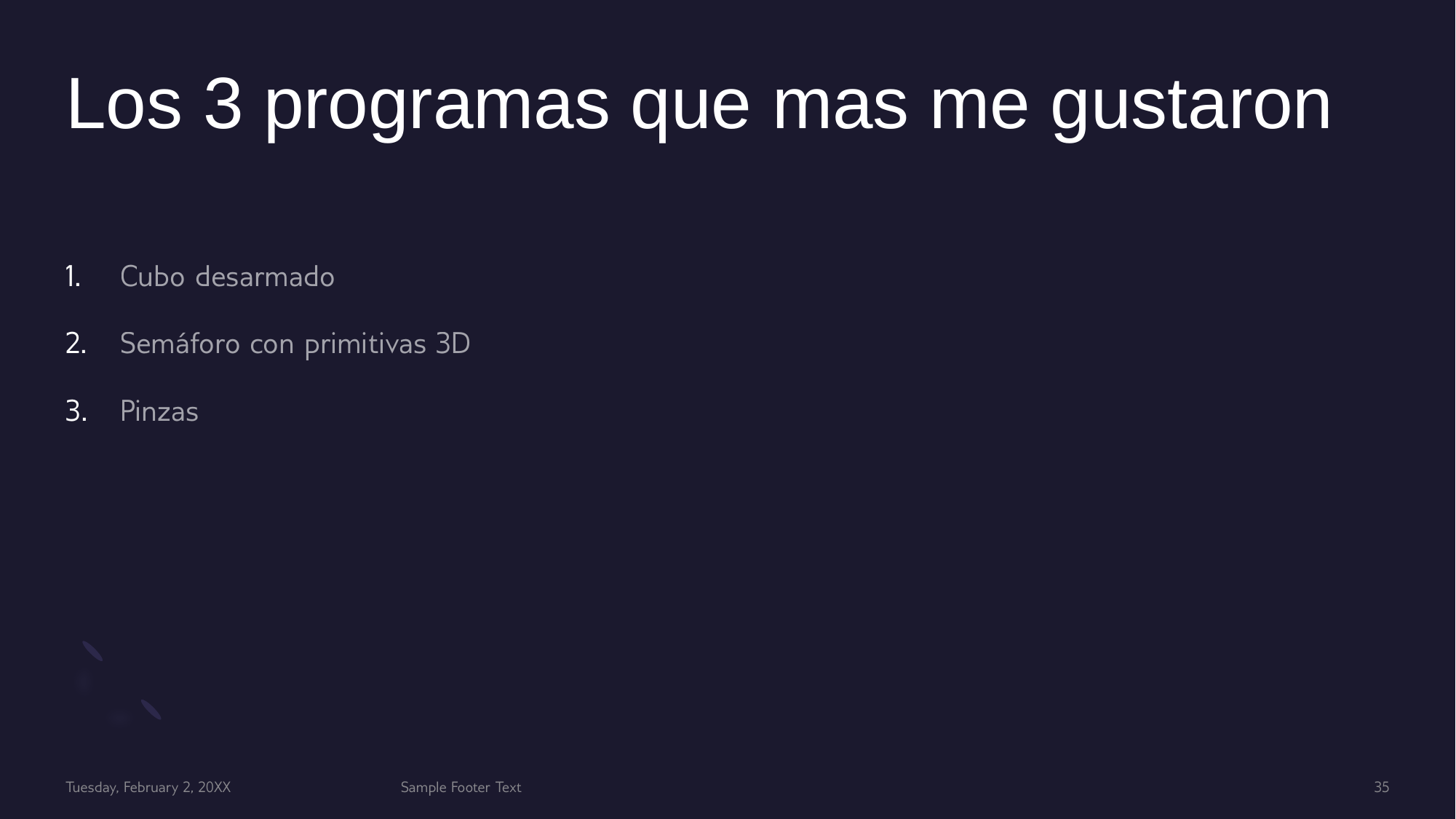

# Los 3 programas que mas me gustaron
Cubo desarmado
Semáforo con primitivas 3D
Pinzas

Tuesday, February 2, 20XX
Sample Footer Text
35